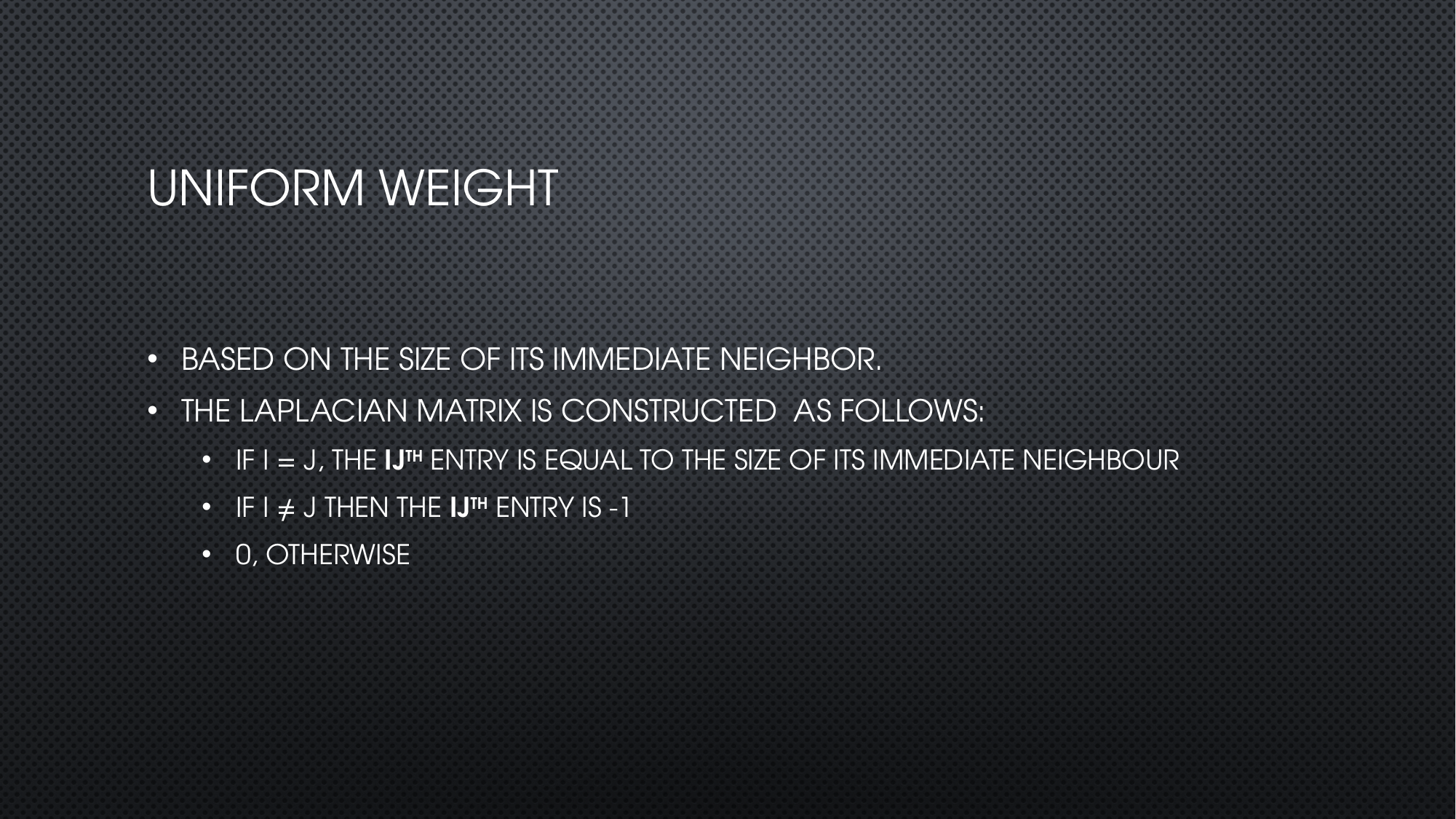

# Uniform weight
Based on the size of its immediate neighbor.
The Laplacian Matrix is constructed  as follows:
If i = j, the ijth entry is equal to the size of its immediate neighbour
If i ≠ j then the ijth entry is -1
0, otherwise